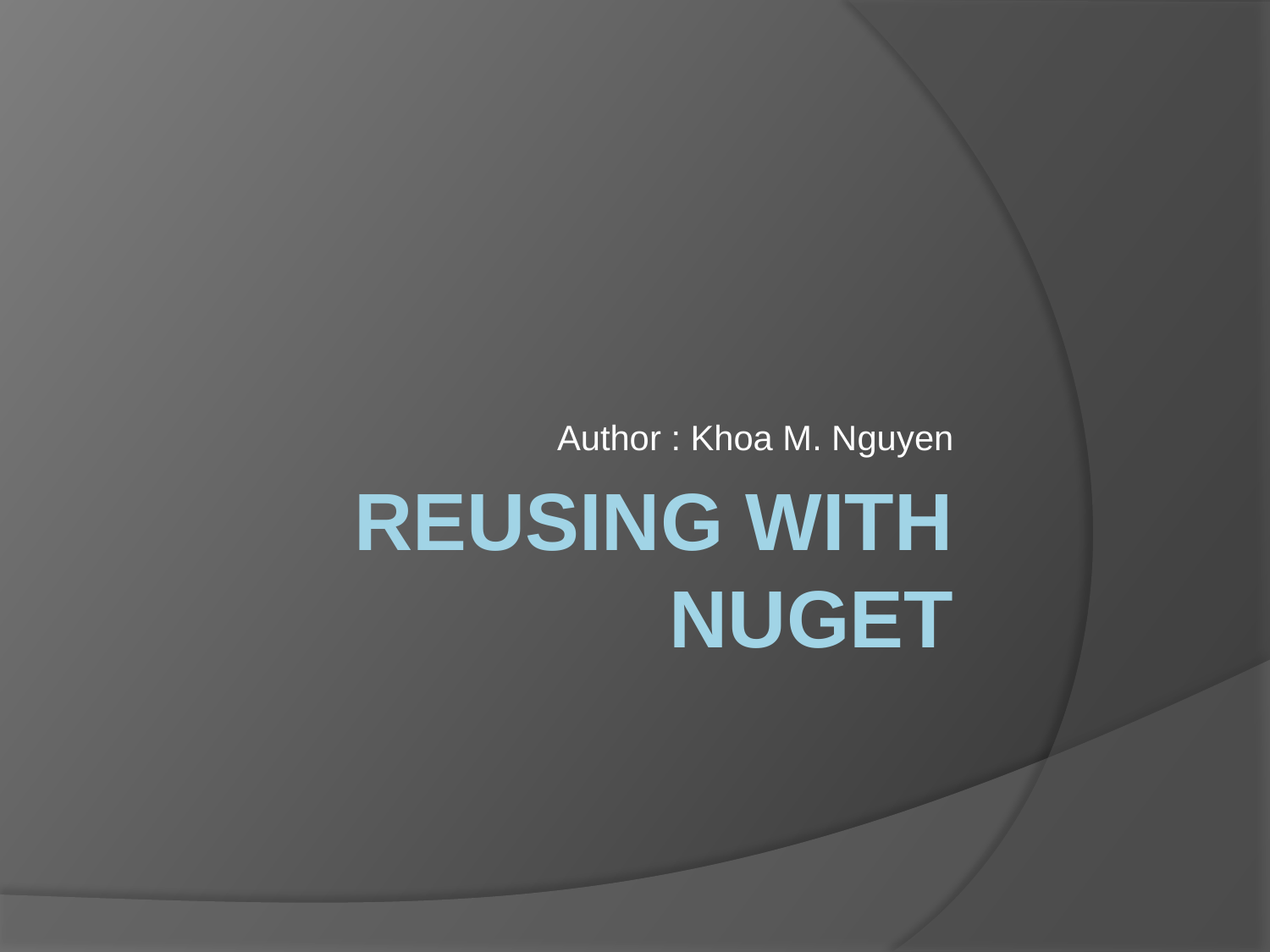

Author : Khoa M. Nguyen
# Reusing with nuget